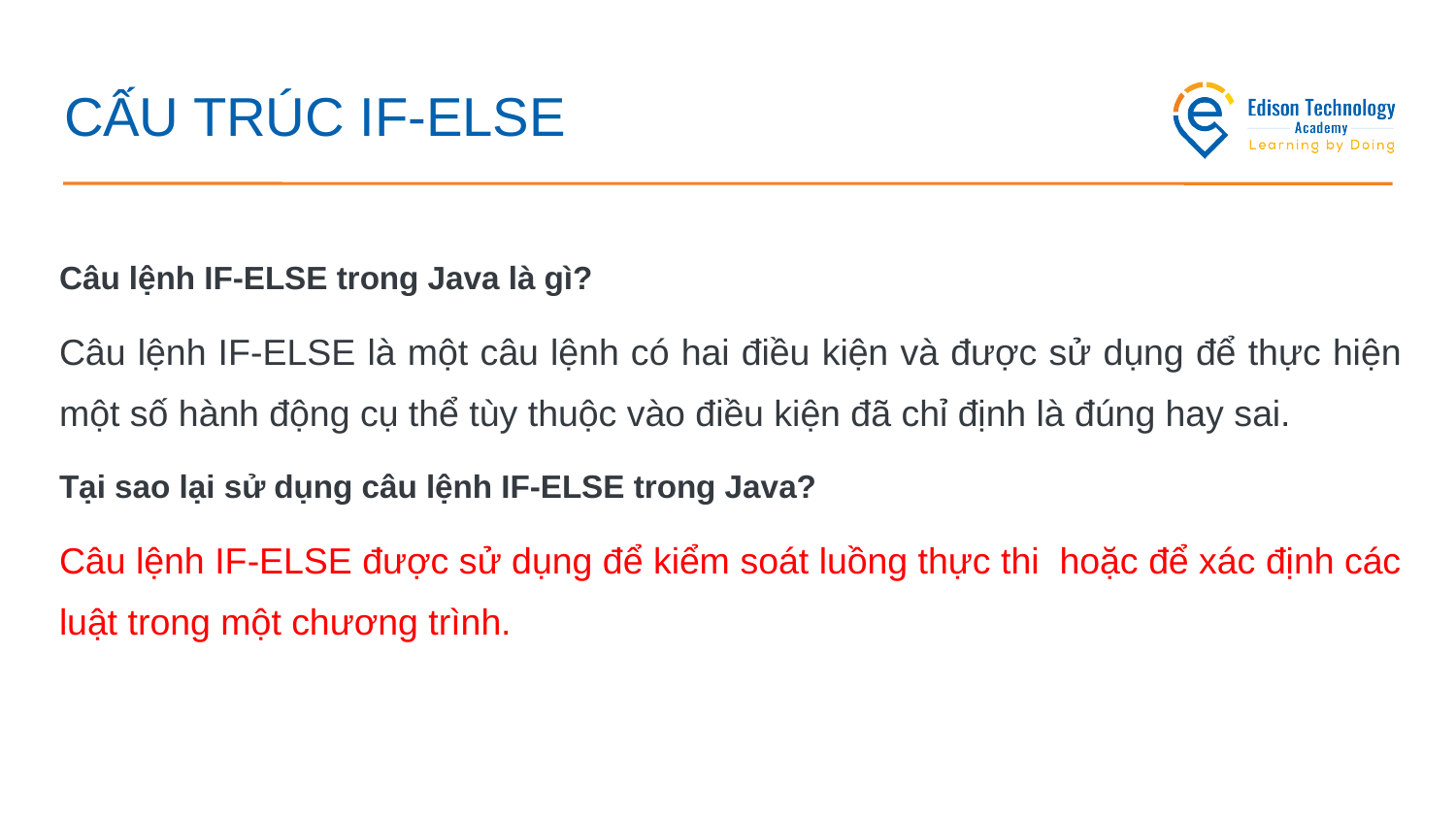

# CẤU TRÚC IF-ELSE
Câu lệnh IF-ELSE trong Java là gì?
Câu lệnh IF-ELSE là một câu lệnh có hai điều kiện và được sử dụng để thực hiện một số hành động cụ thể tùy thuộc vào điều kiện đã chỉ định là đúng hay sai.
Tại sao lại sử dụng câu lệnh IF-ELSE trong Java?
Câu lệnh IF-ELSE được sử dụng để kiểm soát luồng thực thi  hoặc để xác định các luật trong một chương trình.